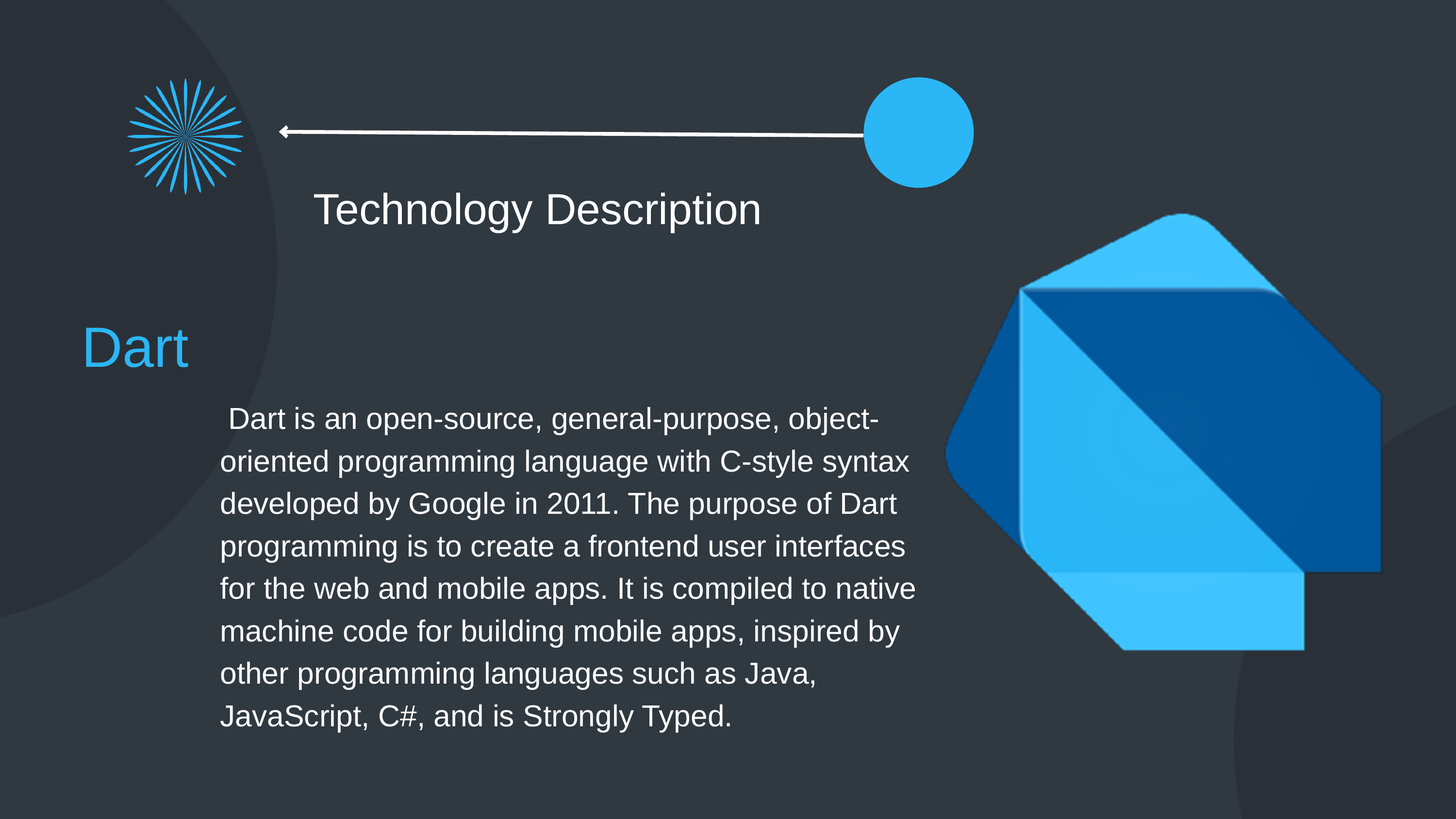

Technology Description

Dart

 Dart is an open-source, general-purpose, object-oriented programming language with C-style syntax developed by Google in 2011. The purpose of Dart programming is to create a frontend user interfaces for the web and mobile apps. It is compiled to native machine code for building mobile apps, inspired by other programming languages such as Java, JavaScript, C#, and is Strongly Typed.